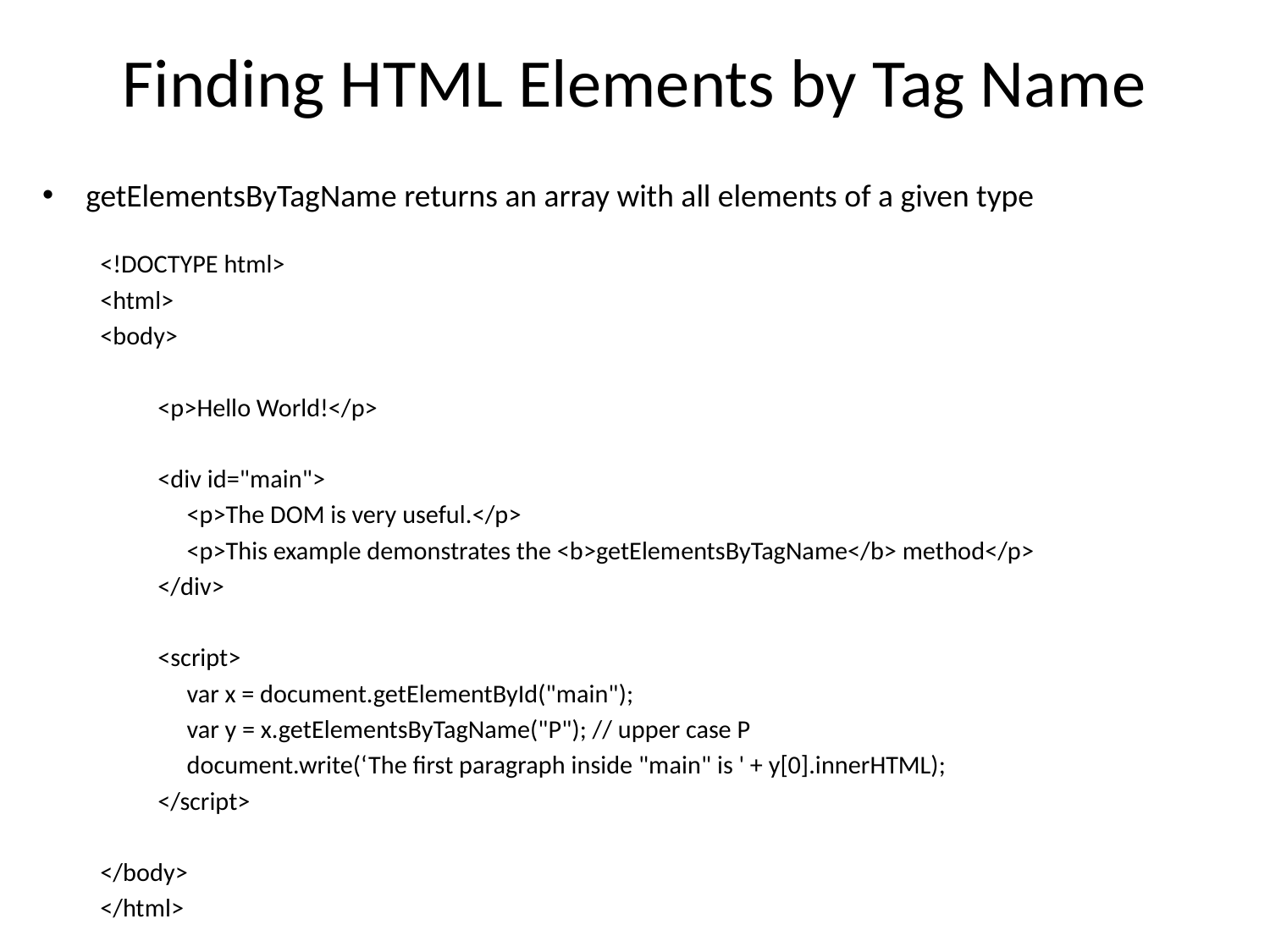

# Finding HTML Elements by Tag Name
getElementsByTagName returns an array with all elements of a given type

<!DOCTYPE html>
<html>
<body>

<p>Hello World!</p>

<div id="main">
	<p>The DOM is very useful.</p>
	<p>This example demonstrates the <b>getElementsByTagName</b> method</p>
</div>

<script>
	var x = document.getElementById("main");
	var y = x.getElementsByTagName("P"); // upper case P
	document.write(‘The first paragraph inside "main" is ' + y[0].innerHTML);
</script>

</body>
</html>